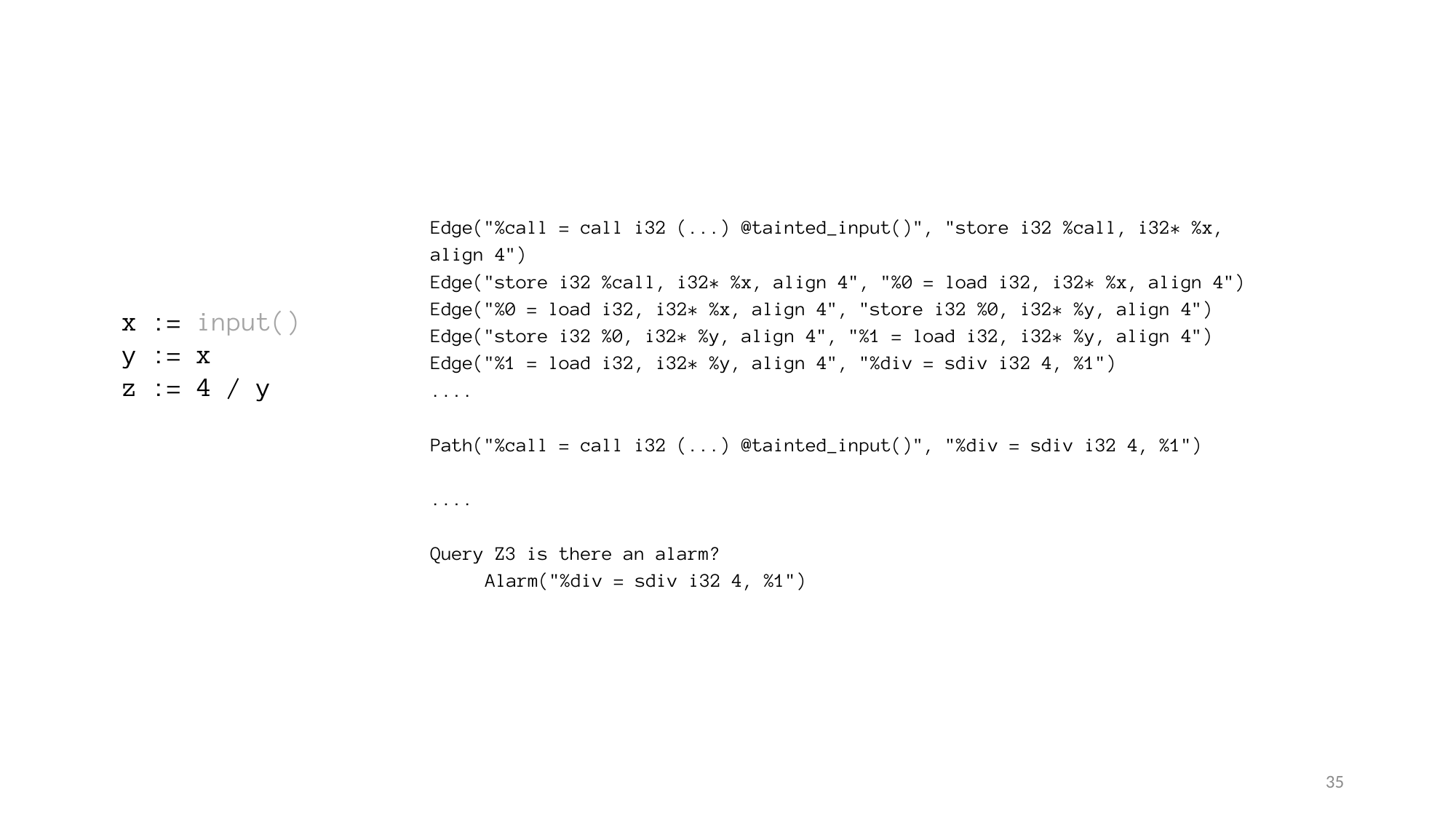

Edge("%call = call i32 (...) @tainted_input()", "store i32 %call, i32* %x, align 4")
Edge("store i32 %call, i32* %x, align 4", "%0 = load i32, i32* %x, align 4")
Edge("%0 = load i32, i32* %x, align 4", "store i32 %0, i32* %y, align 4")
Edge("store i32 %0, i32* %y, align 4", "%1 = load i32, i32* %y, align 4")
Edge("%1 = load i32, i32* %y, align 4", "%div = sdiv i32 4, %1")
....

Path("%call = call i32 (...) @tainted_input()", "%div = sdiv i32 4, %1")

....

Query Z3 is there an alarm?
Alarm("%div = sdiv i32 4, %1")

x := input()
y := x
z := 4 / y
35